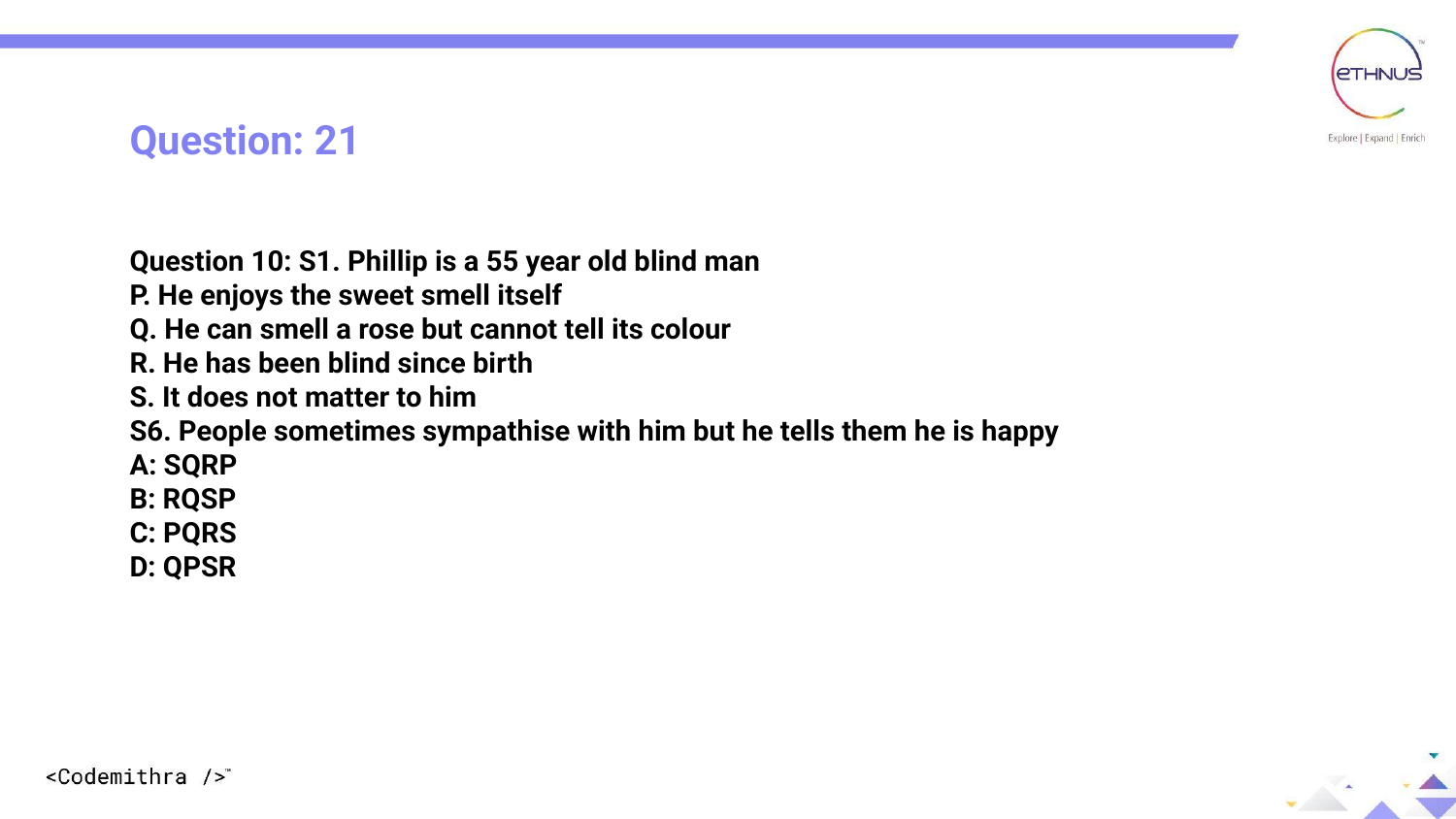

Question: 21
Question 10: S1. Phillip is a 55 year old blind man
P. He enjoys the sweet smell itself
Q. He can smell a rose but cannot tell its colour
R. He has been blind since birth
S. It does not matter to him
S6. People sometimes sympathise with him but he tells them he is happy
A: SQRP
B: RQSP
C: PQRS
D: QPSR